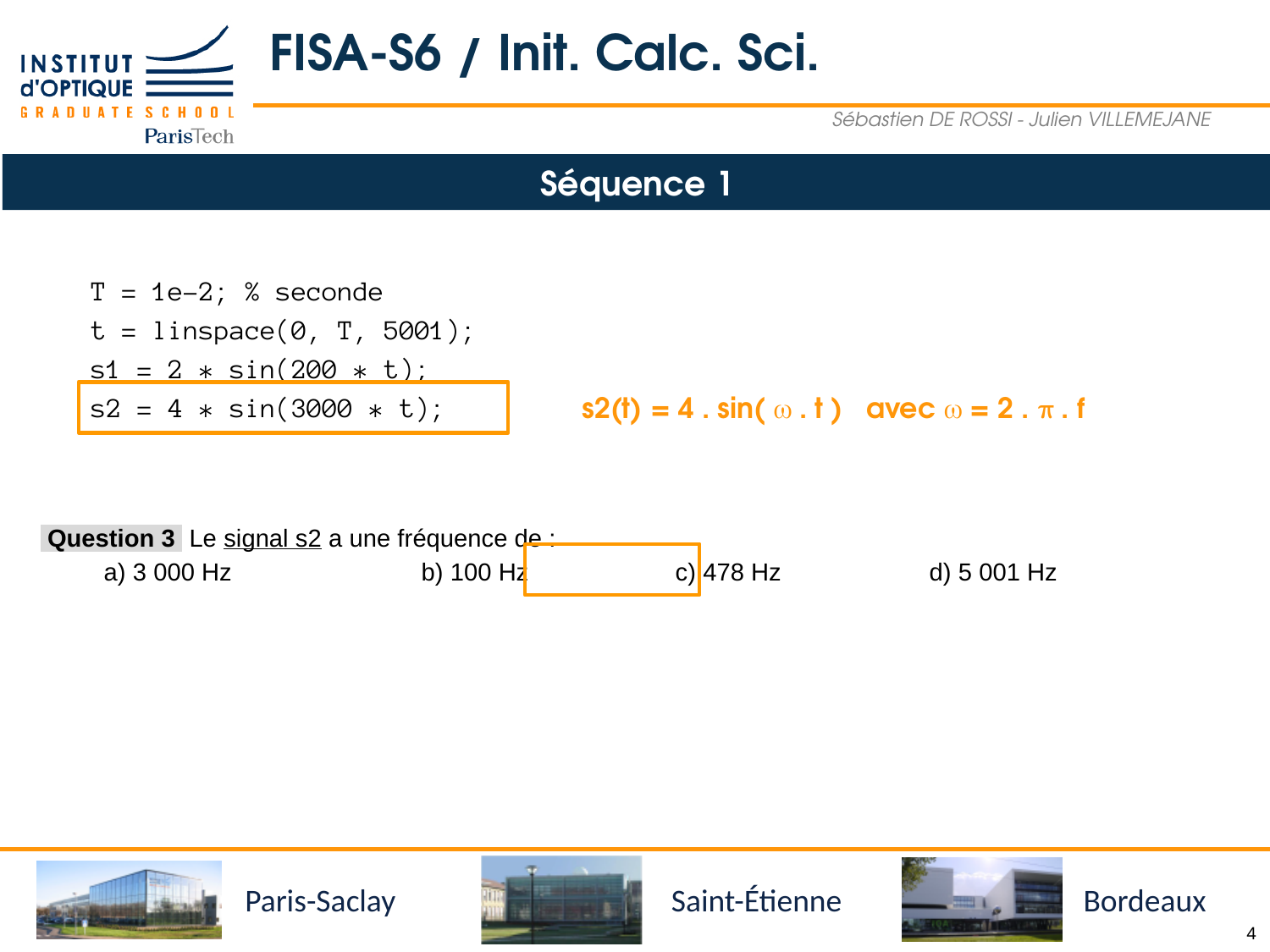

# FISA-S6 / Init. Calc. Sci.
Sébastien DE ROSSI - Julien VILLEMEJANE
Séquence 1
T = 1e-2; % seconde
t = linspace(0, T, 5001);
s1 = 2 * sin(200 * t);
s2 = 4 * sin(3000 * t);
s2(t) = 4 . sin( ⍵ . t )   avec ⍵ = 2 . 𝛑 . f

 Question 3  Le signal s2 a une fréquence de :
a) 3 000 Hz		b) 100 Hz		c) 478 Hz		d) 5 001 Hz